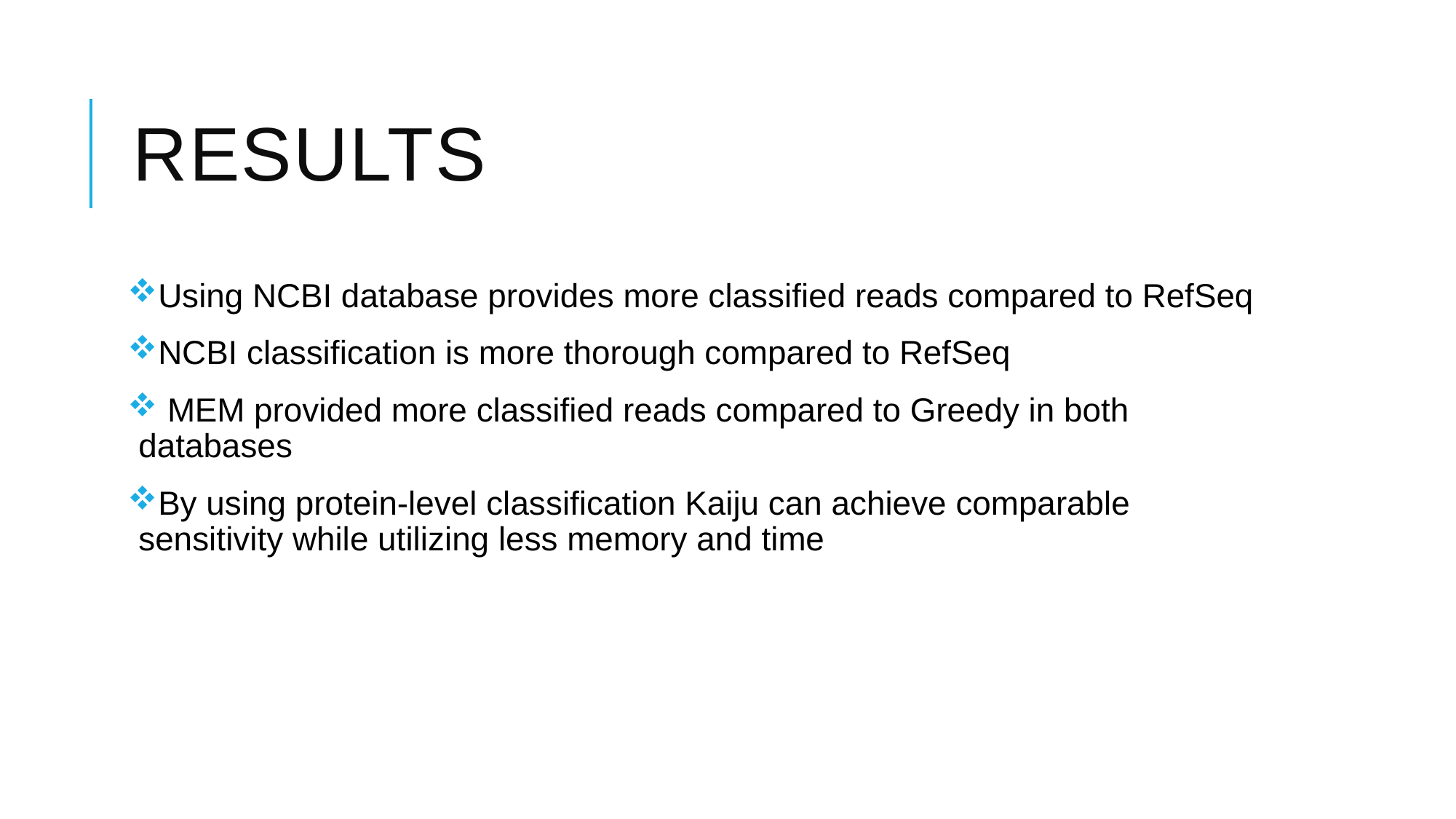

# Results
Using NCBI database provides more classified reads compared to RefSeq
NCBI classification is more thorough compared to RefSeq
 MEM provided more classified reads compared to Greedy in both databases
By using protein-level classification Kaiju can achieve comparable sensitivity while utilizing less memory and time